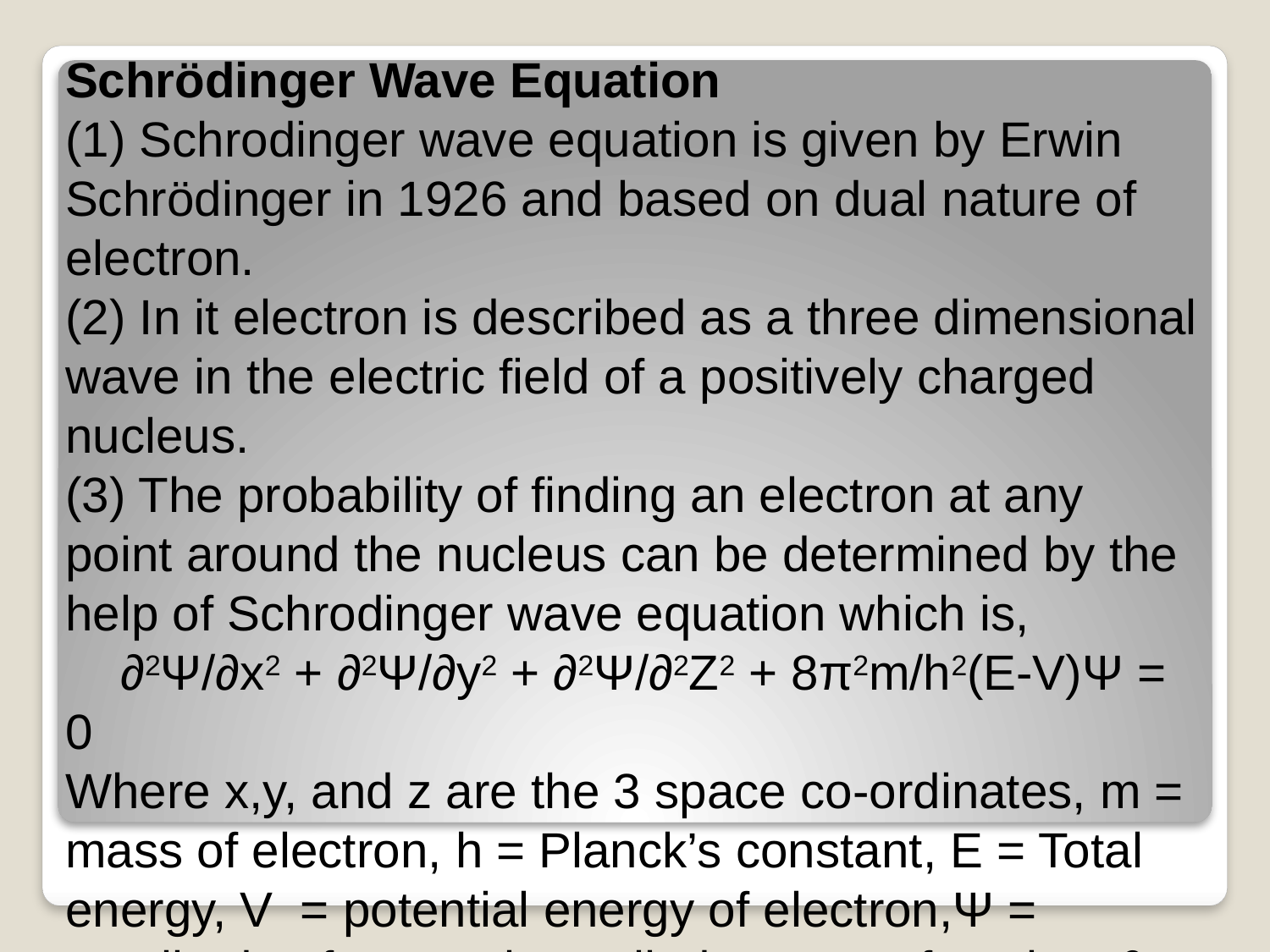

Schrödinger Wave Equation
(1) Schrodinger wave equation is given by Erwin Schrödinger in 1926 and based on dual nature of electron.
(2) In it electron is described as a three dimensional wave in the electric field of a positively charged nucleus.
(3) The probability of finding an electron at any point around the nucleus can be determined by the help of Schrodinger wave equation which is,
    ∂2Ψ/∂x2 + ∂2Ψ/∂y2 + ∂2Ψ/∂2Z2 + 8π2m/h2(E-V)Ψ = 0
Where x,y, and z are the 3 space co-ordinates, m = mass of electron, h = Planck’s constant, E = Total energy, V  = potential energy of electron,Ψ = amplitude of wave also called as wave function, ∂ = for an infinitesimal change.
(4) The Schrodinger wave equation  can also be written as,
         ∇2Ψ + (8π2m/h2) (E-V) Ψ = 0
Where ∇ = laplacian operator.